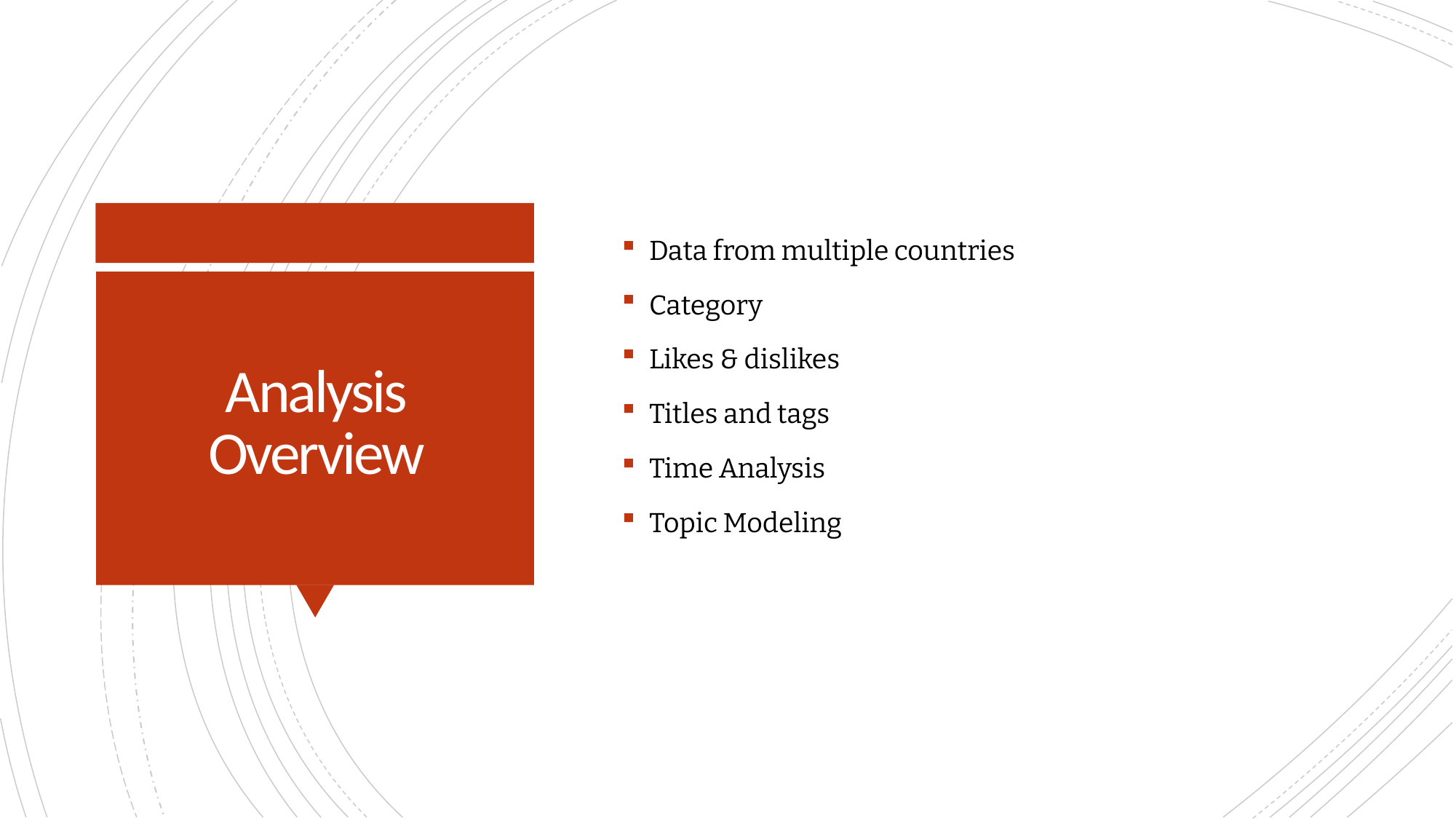

Data from multiple countries
Category
Likes & dislikes
Titles and tags
Time Analysis
Topic Modeling

# Analysis Overview